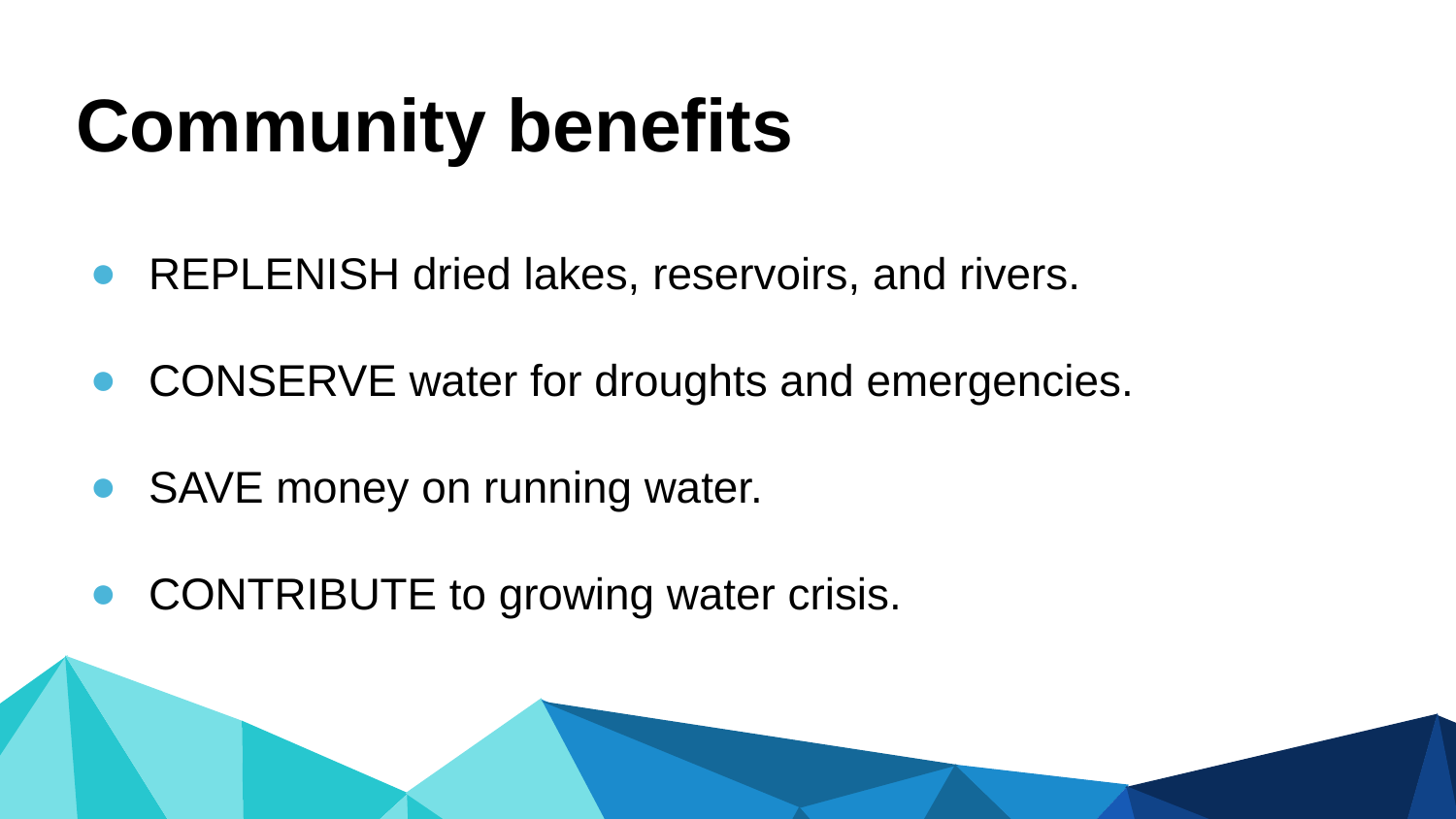

# Community benefits
REPLENISH dried lakes, reservoirs, and rivers.
CONSERVE water for droughts and emergencies.
SAVE money on running water.
CONTRIBUTE to growing water crisis.